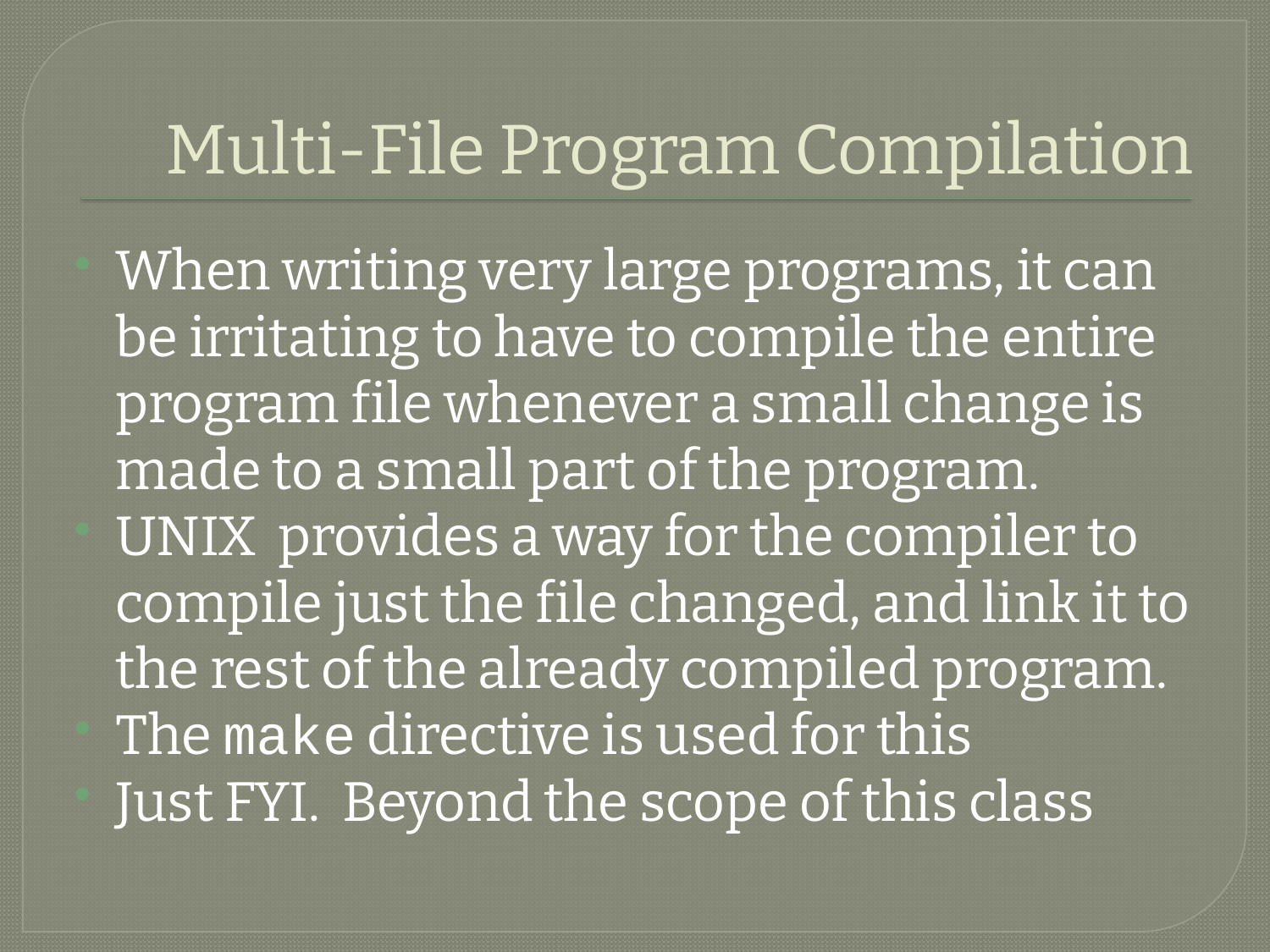

# Multi-File Program Compilation
When writing very large programs, it can be irritating to have to compile the entire program file whenever a small change is made to a small part of the program.
UNIX  provides a way for the compiler to compile just the file changed, and link it to the rest of the already compiled program.
The make directive is used for this
Just FYI.  Beyond the scope of this class